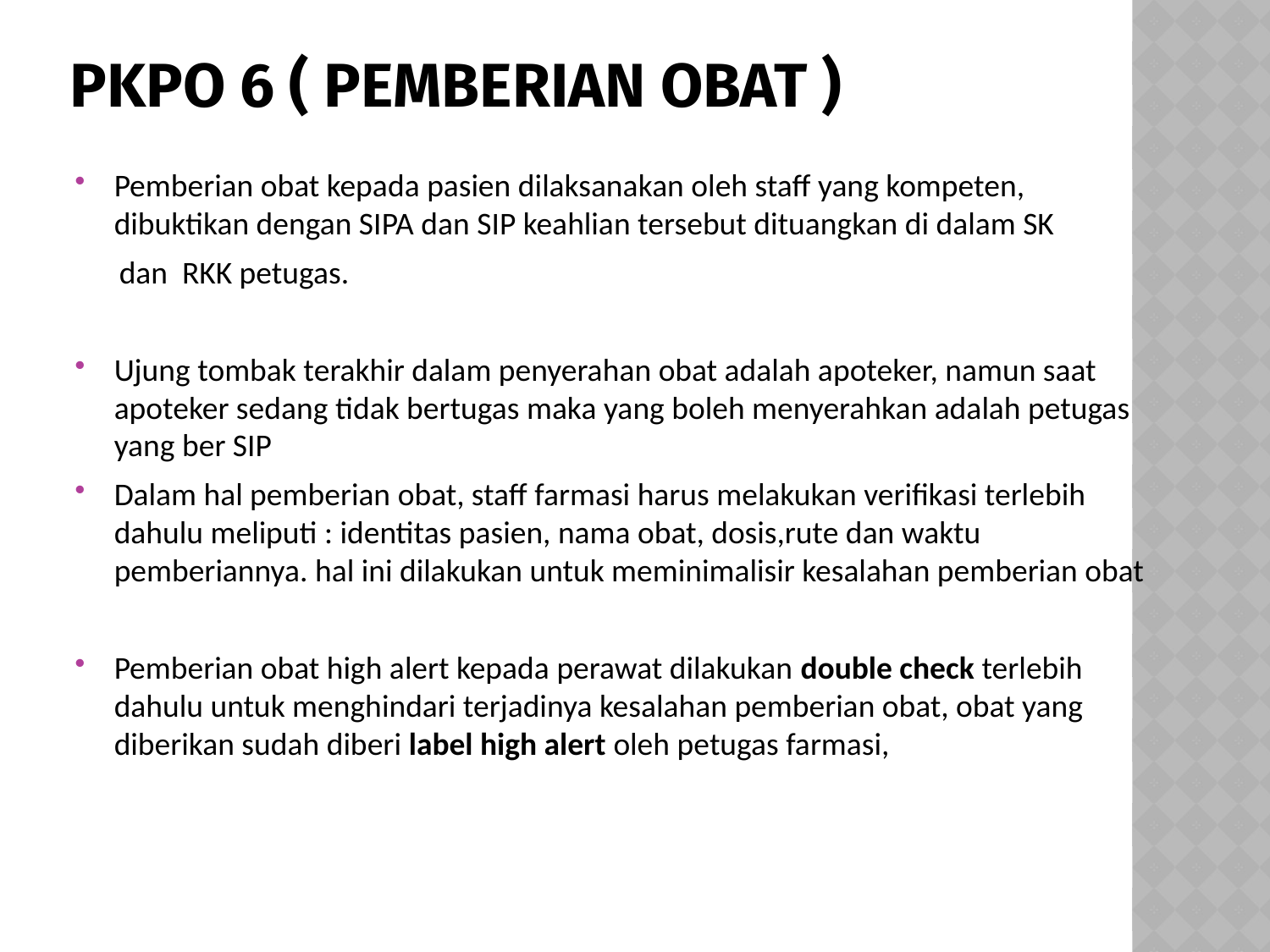

# Pkpo 6 ( pemberian obat )
Pemberian obat kepada pasien dilaksanakan oleh staff yang kompeten, dibuktikan dengan SIPA dan SIP keahlian tersebut dituangkan di dalam SK
      dan  RKK petugas.

Ujung tombak terakhir dalam penyerahan obat adalah apoteker, namun saat apoteker sedang tidak bertugas maka yang boleh menyerahkan adalah petugas yang ber SIP
Dalam hal pemberian obat, staff farmasi harus melakukan verifikasi terlebih dahulu meliputi : identitas pasien, nama obat, dosis,rute dan waktu pemberiannya. hal ini dilakukan untuk meminimalisir kesalahan pemberian obat

Pemberian obat high alert kepada perawat dilakukan double check terlebih dahulu untuk menghindari terjadinya kesalahan pemberian obat, obat yang diberikan sudah diberi label high alert oleh petugas farmasi,